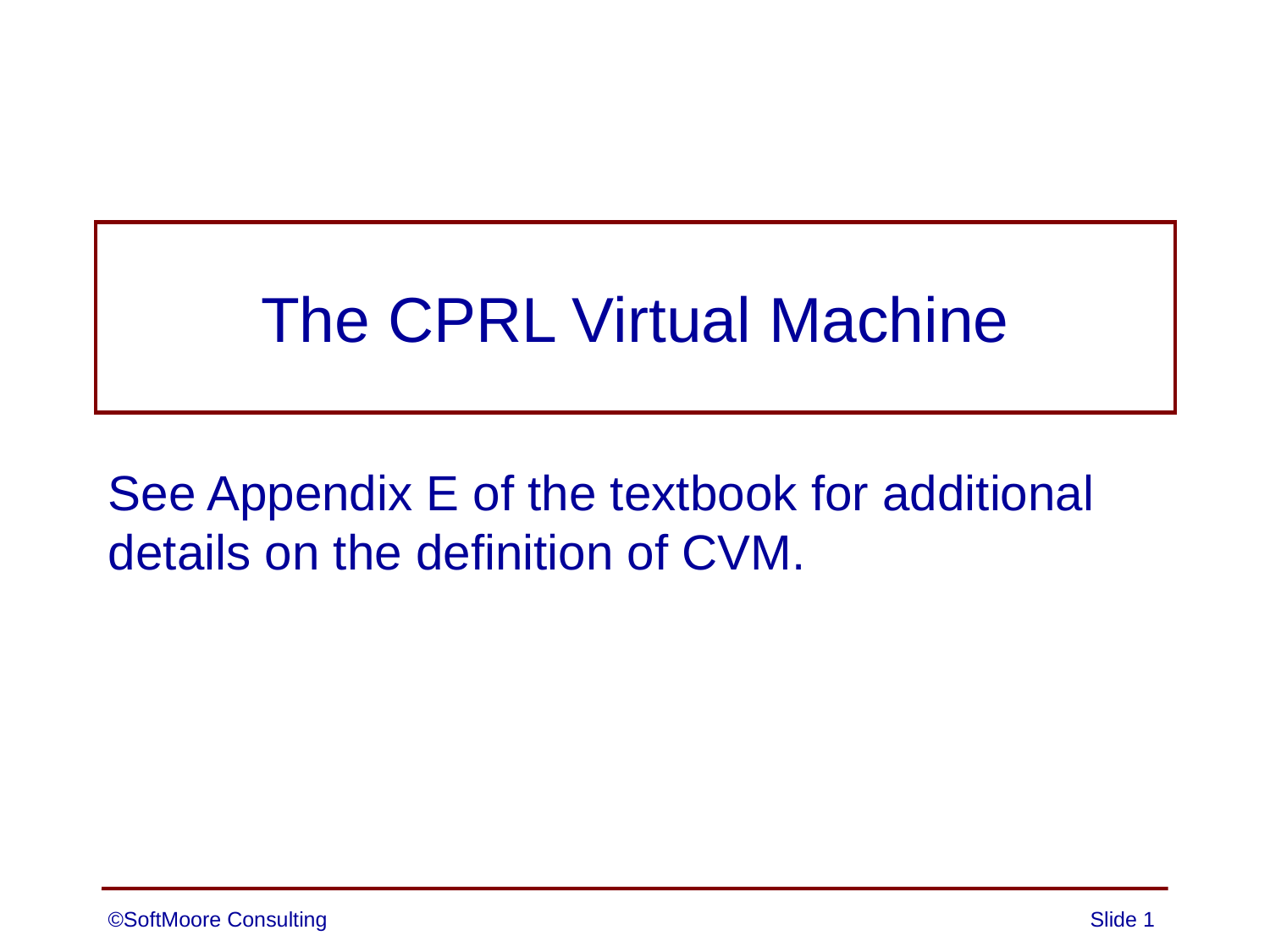

# The CPRL Virtual Machine
See Appendix E of the textbook for additional details on the definition of CVM.
©SoftMoore Consulting
Slide 1